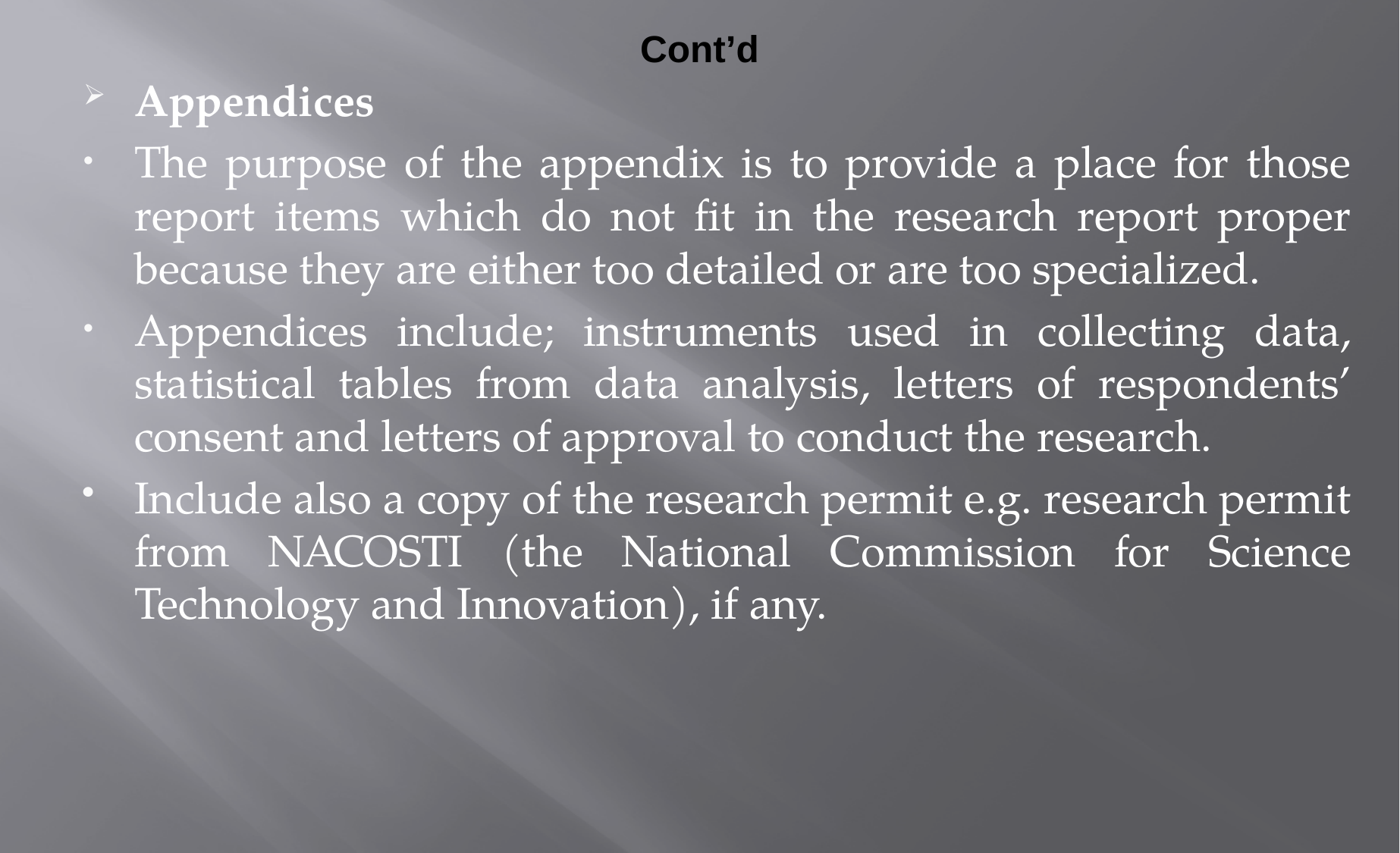

# Cont’d
Appendices
The purpose of the appendix is to provide a place for those report items which do not fit in the research report proper because they are either too detailed or are too specialized.
Appendices include; instruments used in collecting data, statistical tables from data analysis, letters of respondents’ consent and letters of approval to conduct the research.
Include also a copy of the research permit e.g. research permit from NACOSTI (the National Commission for Science Technology and Innovation), if any.